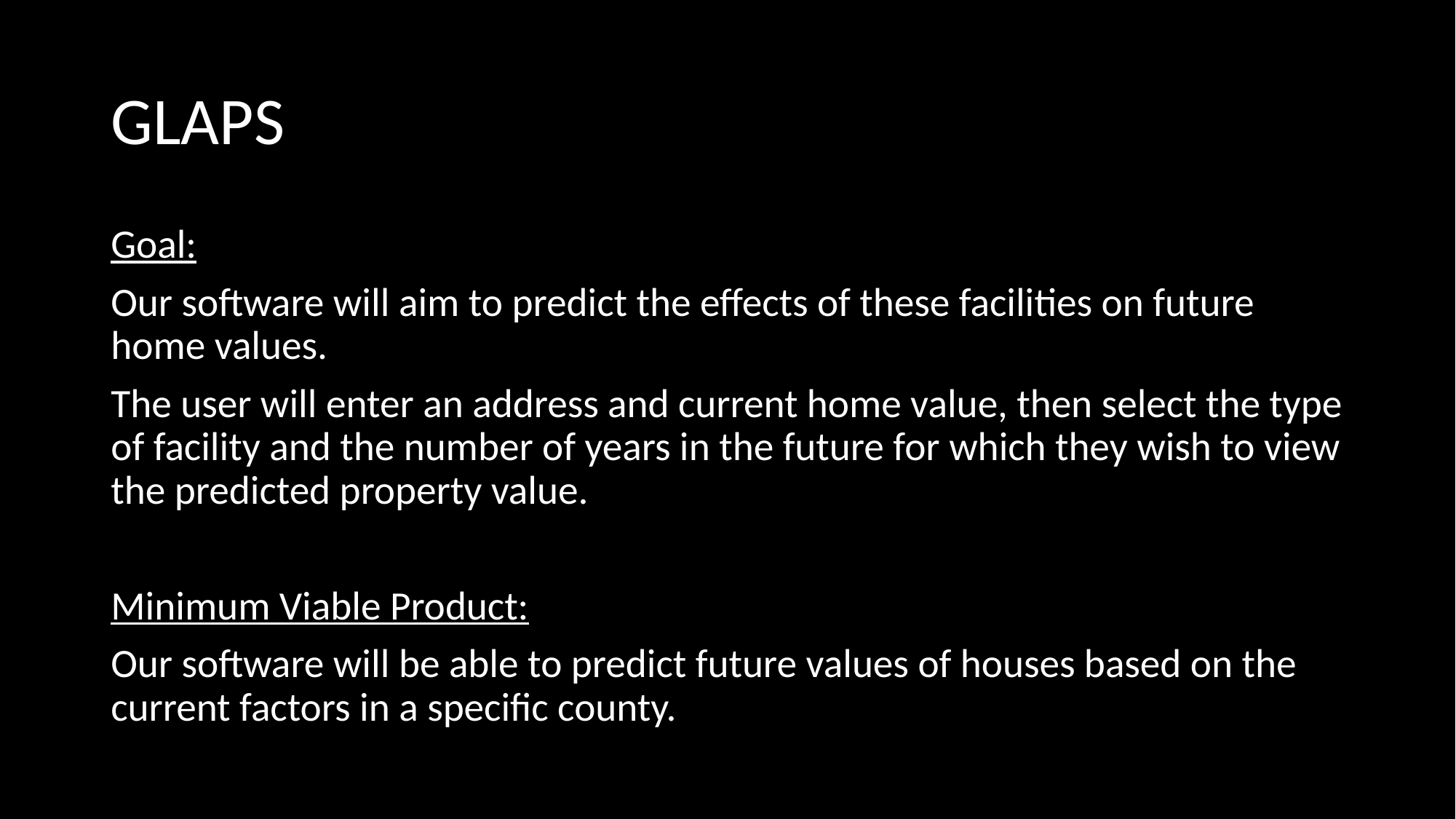

# GLAPS
Goal:
Our software will aim to predict the effects of these facilities on future home values.
The user will enter an address and current home value, then select the type of facility and the number of years in the future for which they wish to view the predicted property value.

Minimum Viable Product:
Our software will be able to predict future values of houses based on the current factors in a specific county.